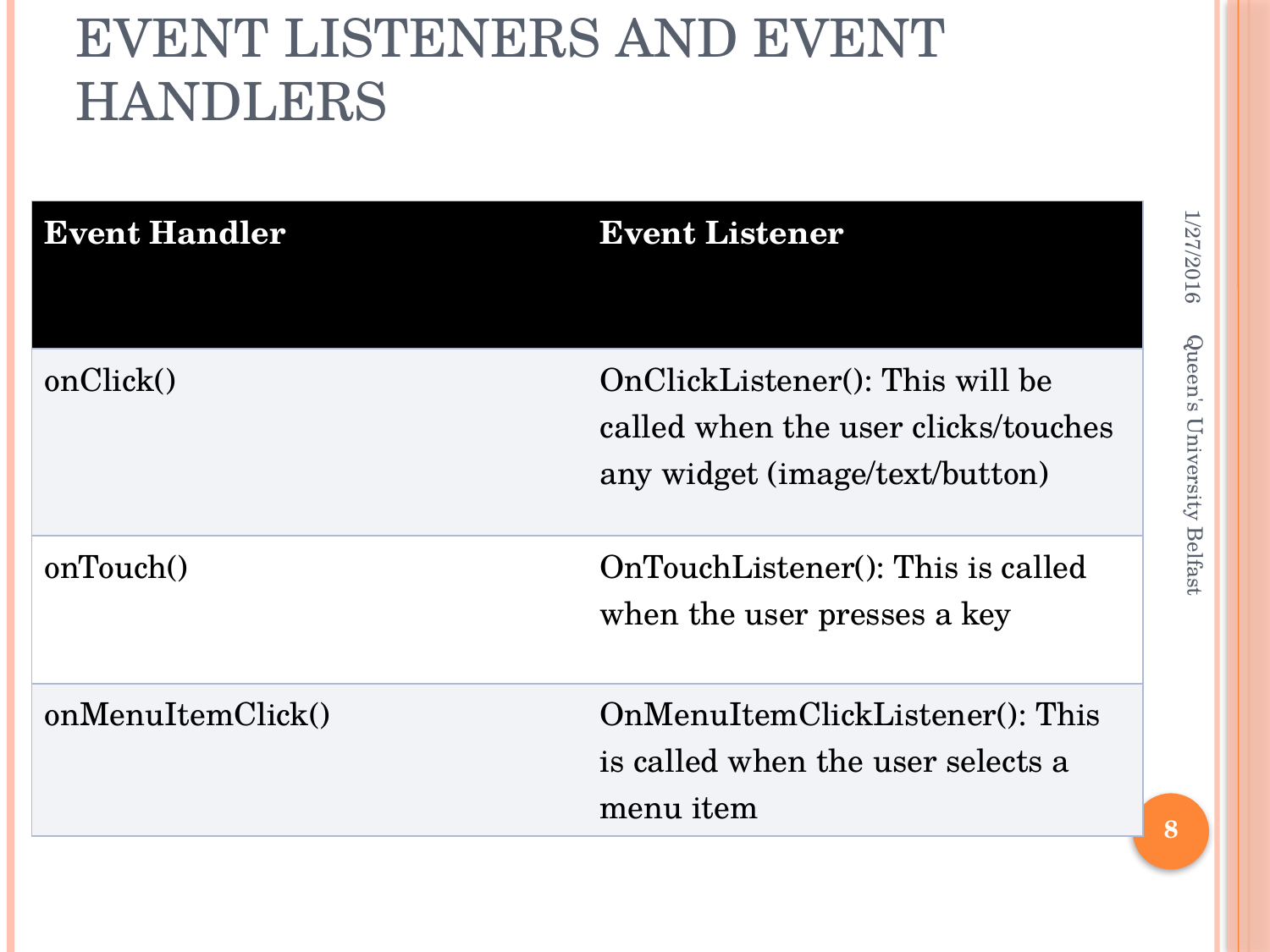

# Event listeners and event handlers
1/27/2016
| Event Handler | Event Listener |
| --- | --- |
| onClick() | OnClickListener(): This will be called when the user clicks/touches any widget (image/text/button) |
| onTouch() | OnTouchListener(): This is called when the user presses a key |
| onMenuItemClick() | OnMenuItemClickListener(): This is called when the user selects a menu item |
Queen's University Belfast
8